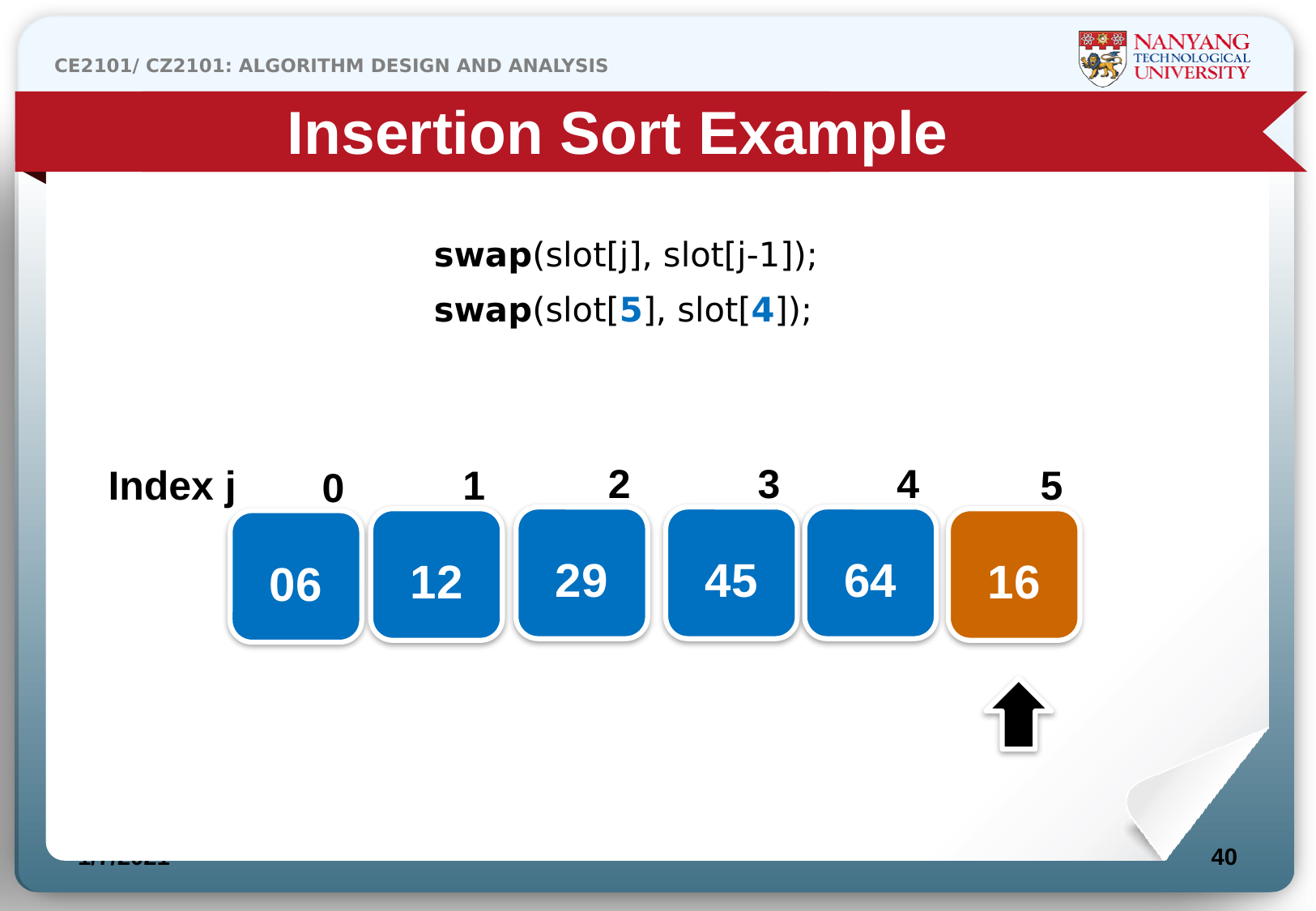

Insertion Sort Example
swap(slot[j], slot[j-1]);
swap(slot[5], slot[4]);
2
3
4
Index j
1
5
0
29
45
64
12
16
06